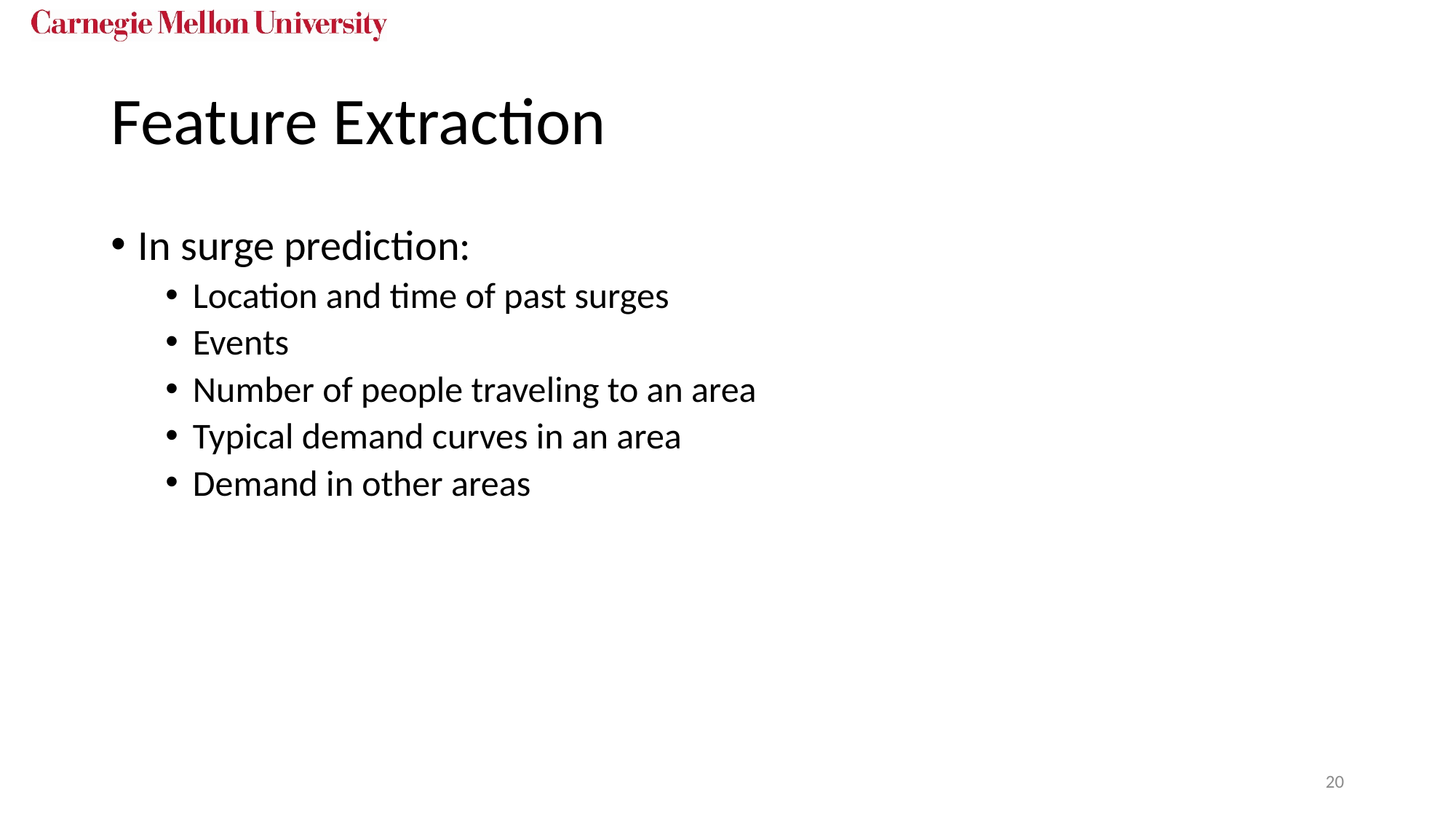

# Feature Extraction
In surge prediction:
Location and time of past surges
Events
Number of people traveling to an area
Typical demand curves in an area
Demand in other areas
20